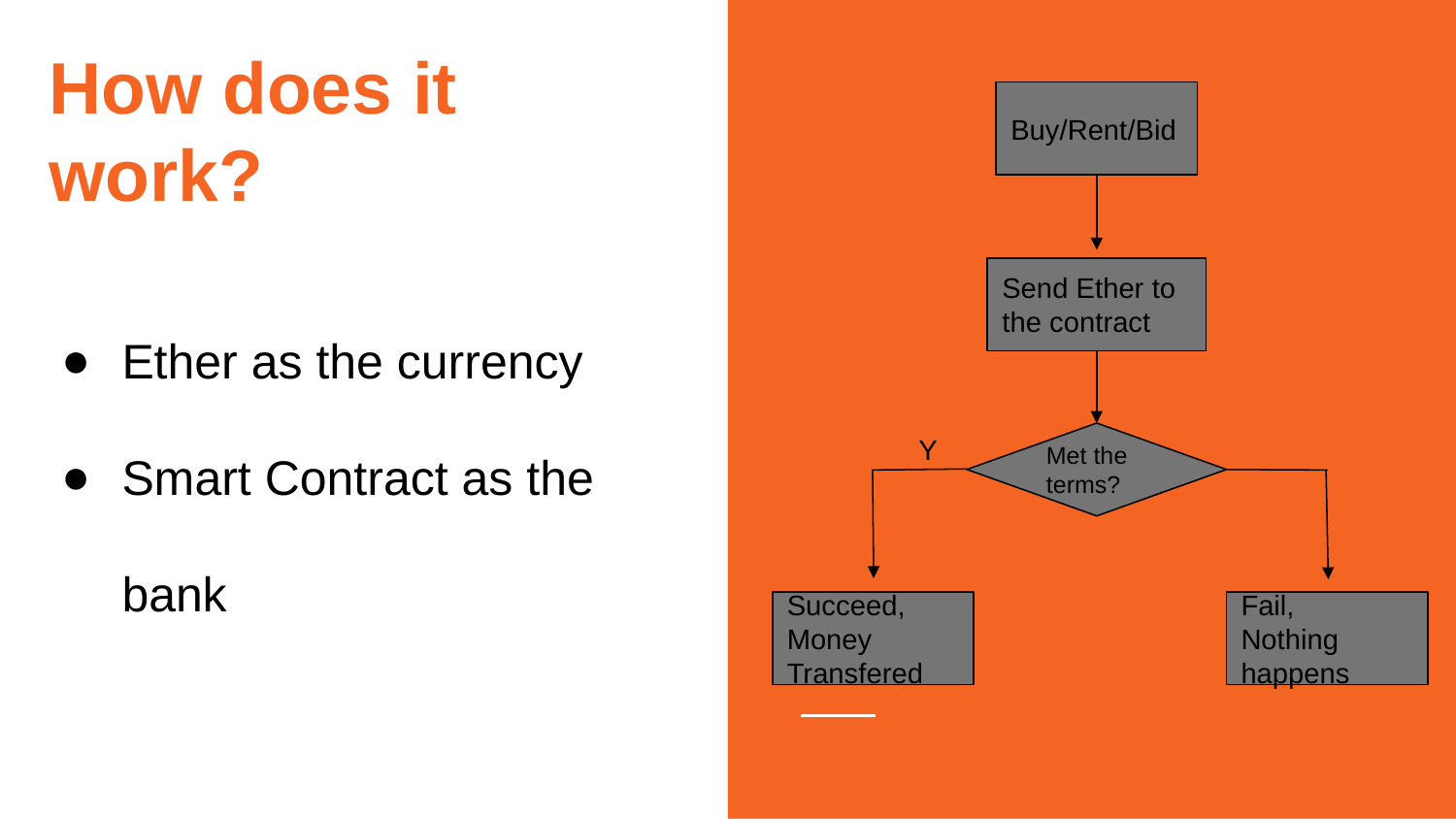

# How does it work?
Buy/Rent/Bid
Ether as the currency
Smart Contract as the bank

Send Ether to the contract
Y
Met the terms?
Succeed,
Money Transfered
Fail,
Nothing happens